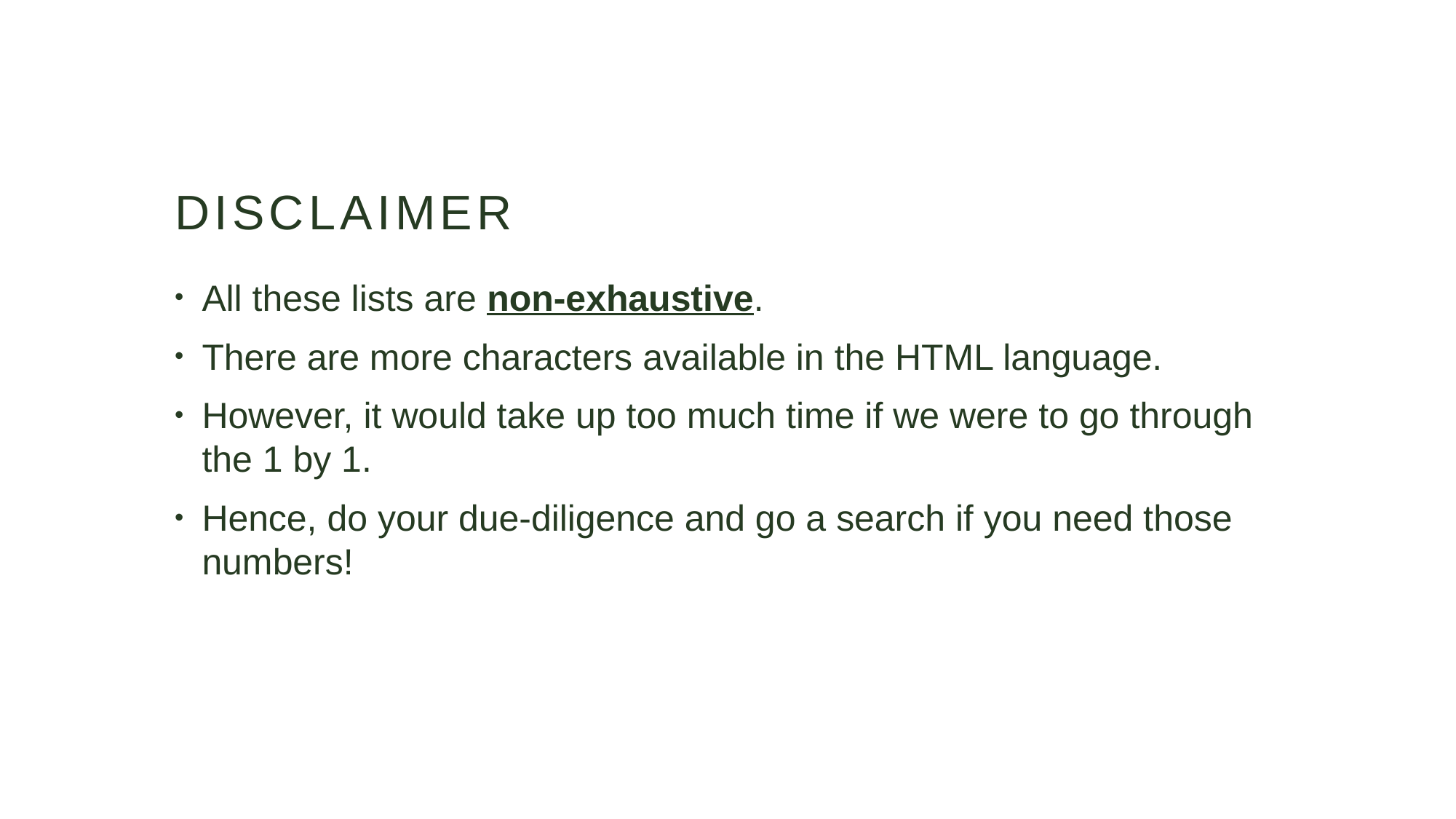

# disclaimer
All these lists are non-exhaustive.
There are more characters available in the HTML language.
However, it would take up too much time if we were to go through the 1 by 1.
Hence, do your due-diligence and go a search if you need those numbers!